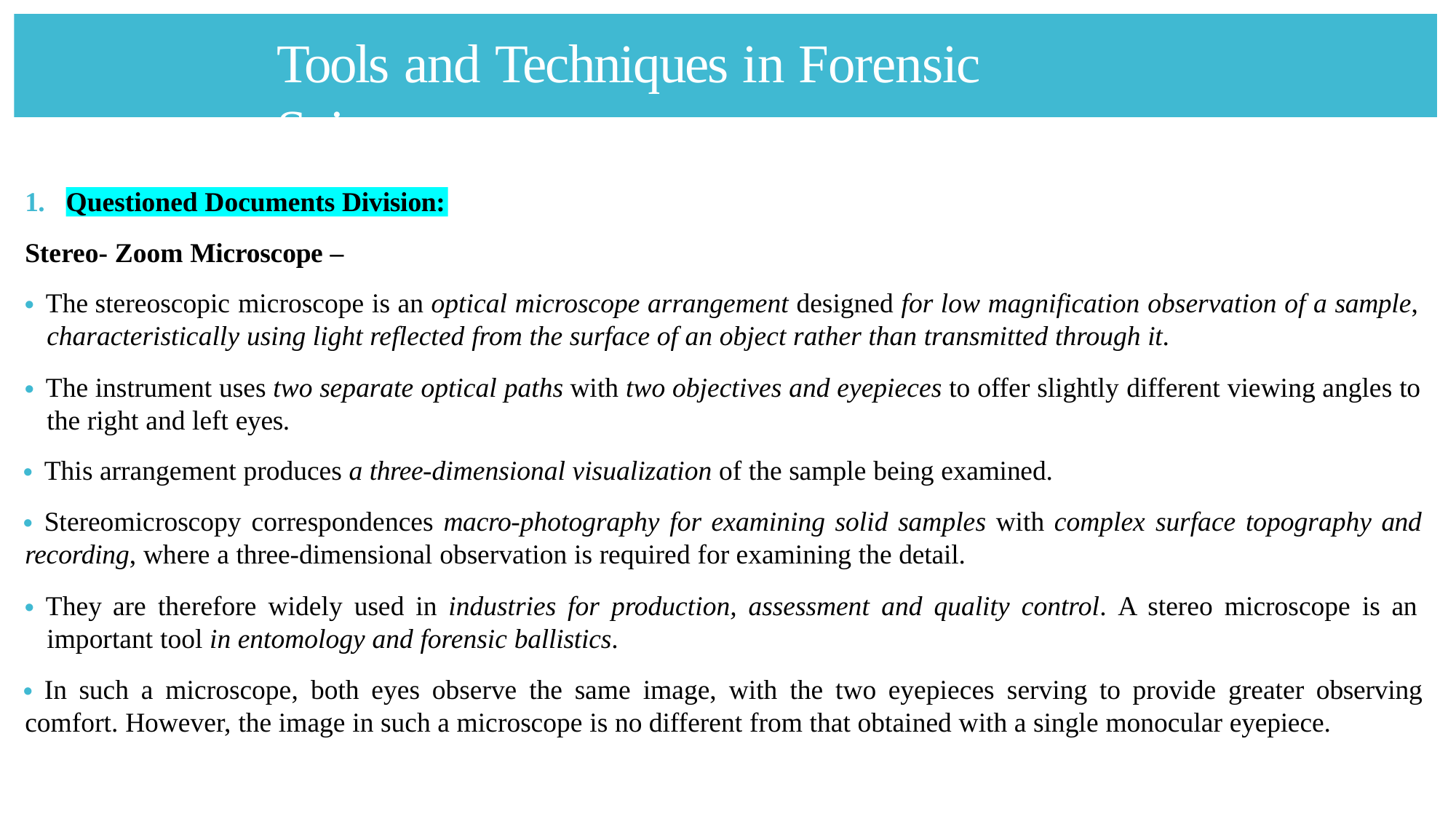

# Tools and Techniques in Forensic Sciences
1.
Questioned Documents Division:
Stereo- Zoom Microscope –
🞄 The stereoscopic microscope is an optical microscope arrangement designed for low magnification observation of a sample,
characteristically using light reflected from the surface of an object rather than transmitted through it.
🞄 The instrument uses two separate optical paths with two objectives and eyepieces to offer slightly different viewing angles to the right and left eyes.
🞄 This arrangement produces a three-dimensional visualization of the sample being examined.
🞄 Stereomicroscopy correspondences macro-photography for examining solid samples with complex surface topography and
recording, where a three-dimensional observation is required for examining the detail.
🞄 They are therefore widely used in industries for production, assessment and quality control. A stereo microscope is an important tool in entomology and forensic ballistics.
🞄 In such a microscope, both eyes observe the same image, with the two eyepieces serving to provide greater observing
comfort. However, the image in such a microscope is no different from that obtained with a single monocular eyepiece.